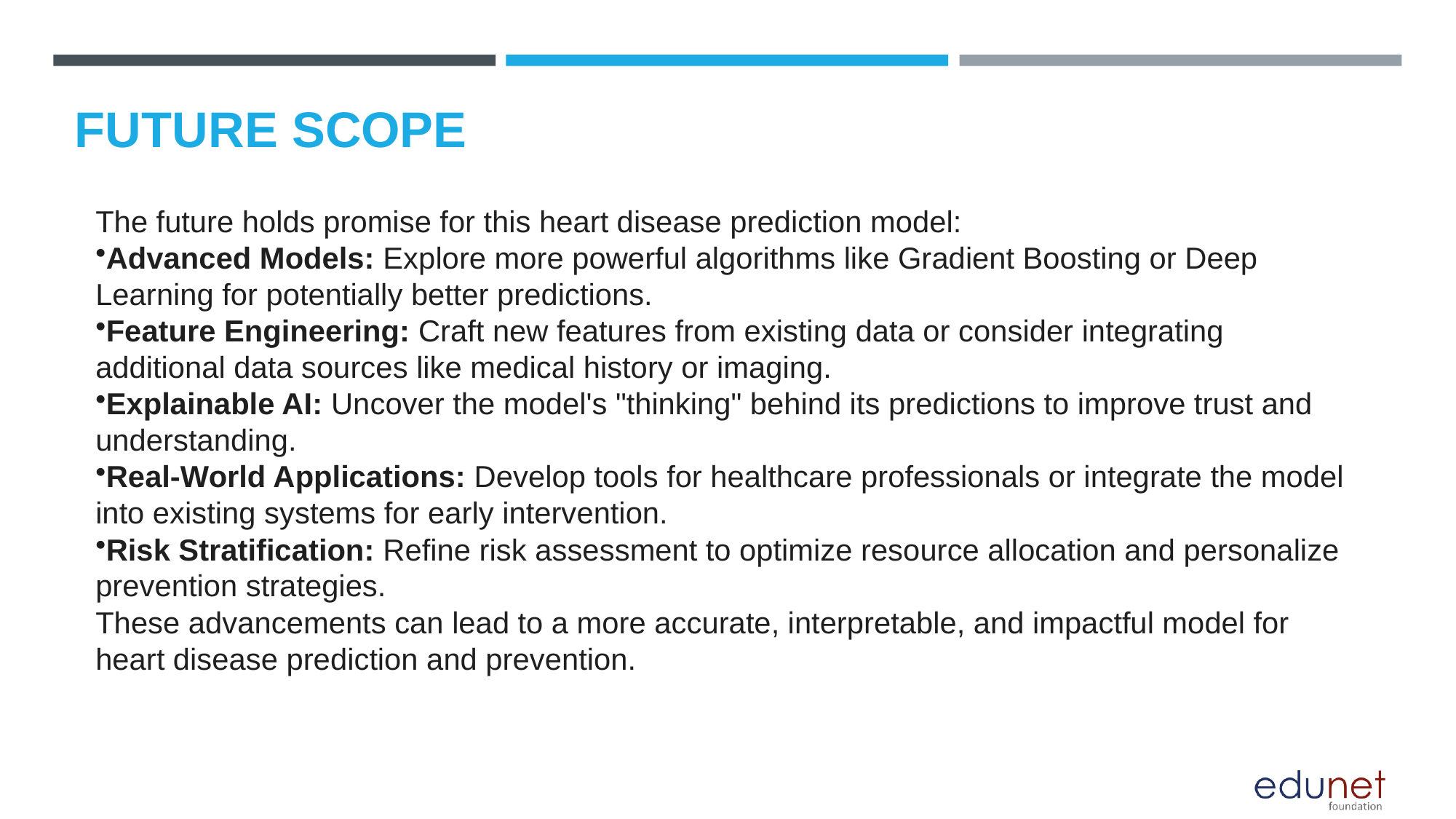

# FUTURE SCOPE
The future holds promise for this heart disease prediction model:
Advanced Models: Explore more powerful algorithms like Gradient Boosting or Deep Learning for potentially better predictions.
Feature Engineering: Craft new features from existing data or consider integrating additional data sources like medical history or imaging.
Explainable AI: Uncover the model's "thinking" behind its predictions to improve trust and understanding.
Real-World Applications: Develop tools for healthcare professionals or integrate the model into existing systems for early intervention.
Risk Stratification: Refine risk assessment to optimize resource allocation and personalize prevention strategies.
These advancements can lead to a more accurate, interpretable, and impactful model for heart disease prediction and prevention.